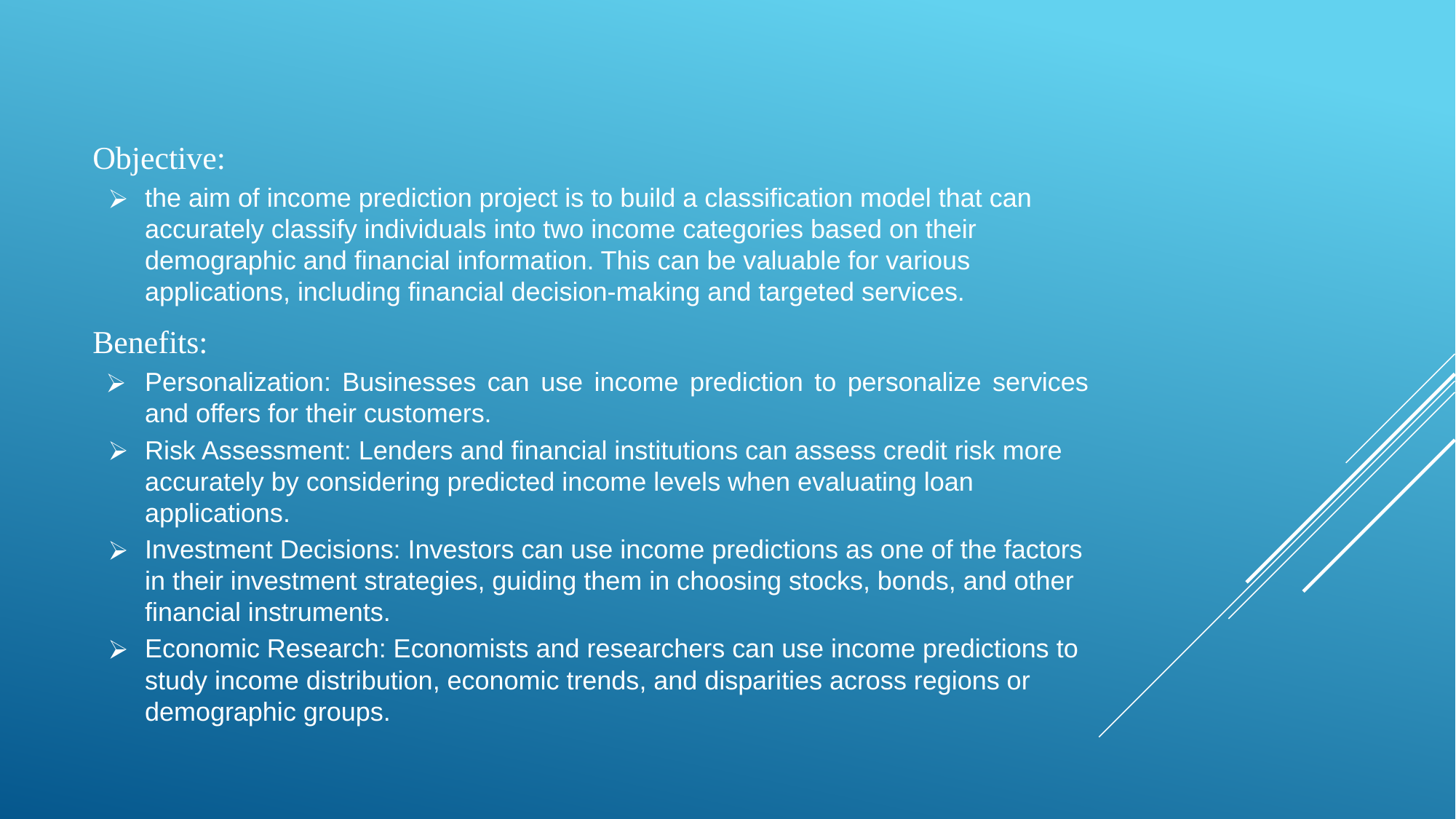

Objective:
the aim of income prediction project is to build a classification model that can accurately classify individuals into two income categories based on their demographic and financial information. This can be valuable for various applications, including financial decision-making and targeted services.
Benefits:
Personalization: Businesses can use income prediction to personalize services and offers for their customers.
Risk Assessment: Lenders and financial institutions can assess credit risk more accurately by considering predicted income levels when evaluating loan applications.
Investment Decisions: Investors can use income predictions as one of the factors in their investment strategies, guiding them in choosing stocks, bonds, and other financial instruments.
Economic Research: Economists and researchers can use income predictions to study income distribution, economic trends, and disparities across regions or demographic groups.